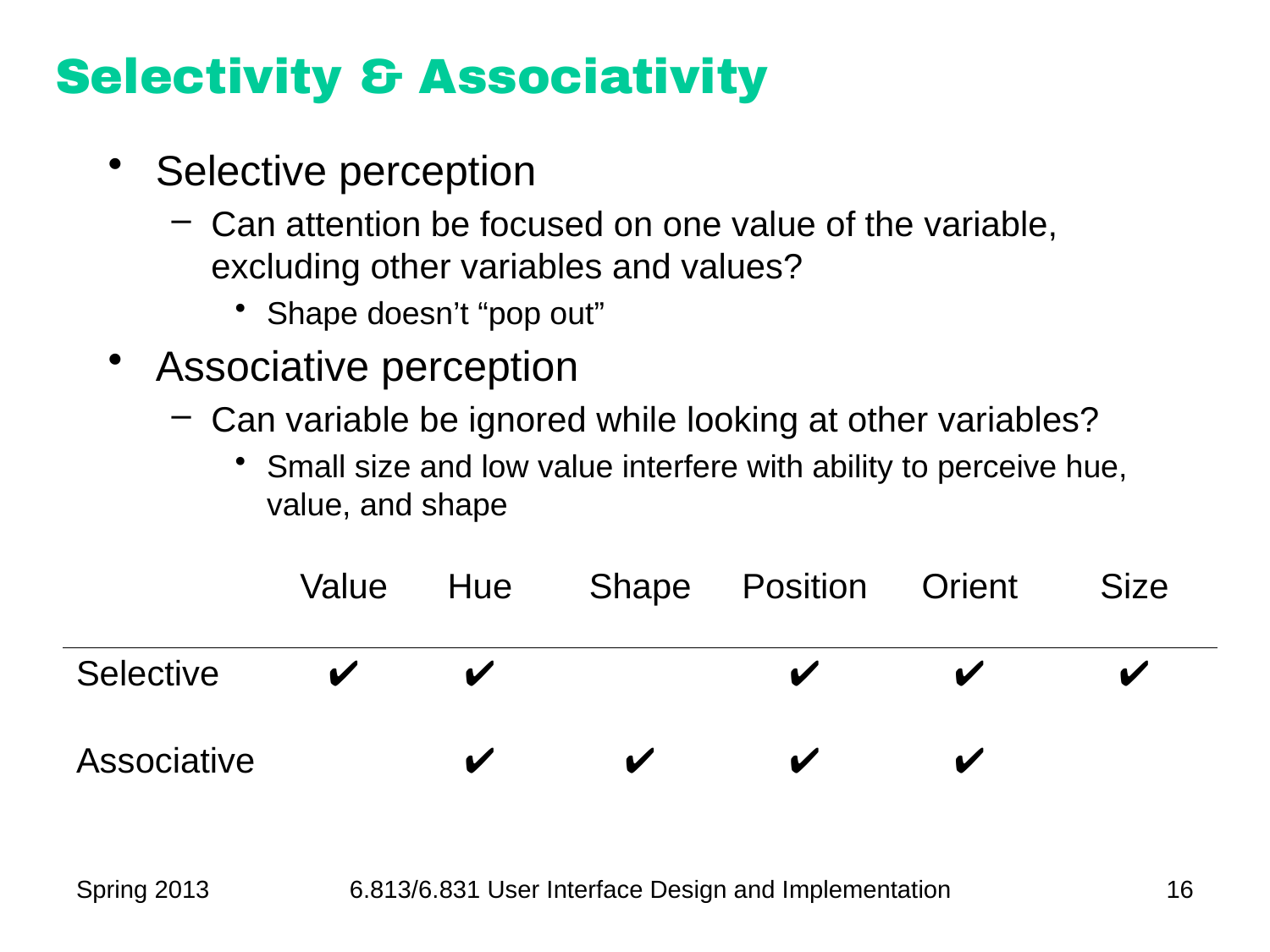

# Selectivity & Associativity
Selective perception
Can attention be focused on one value of the variable, excluding other variables and values?
Shape doesn’t “pop out”
Associative perception
Can variable be ignored while looking at other variables?
Small size and low value interfere with ability to perceive hue, value, and shape
|  | Value | Hue | Shape | Position | Orient | Size |
| --- | --- | --- | --- | --- | --- | --- |
| Selective | ✔ | ✔ |  | ✔ | ✔ | ✔ |
| Associative |  | ✔ | ✔ | ✔ | ✔ |  |
Spring 2013
6.813/6.831 User Interface Design and Implementation
16